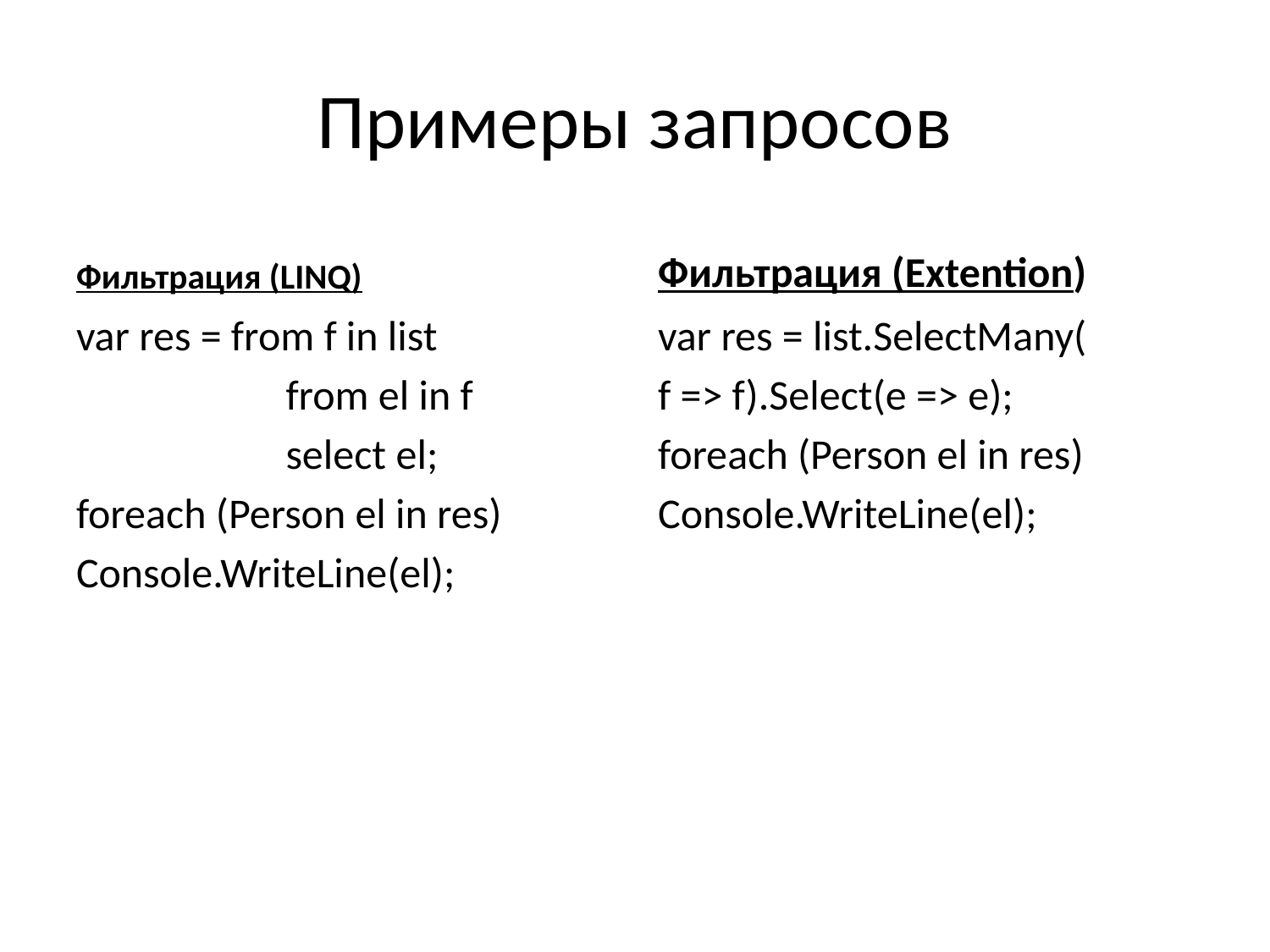

# Примеры запросов

Фильтрация (LINQ)
Фильтрация (Extention)
var res = from f in list
                      from el in f
                      select el;
foreach (Person el in res)
Console.WriteLine(el);
var res = list.SelectMany(
f => f).Select(e => e);
foreach (Person el in res)
Console.WriteLine(el);